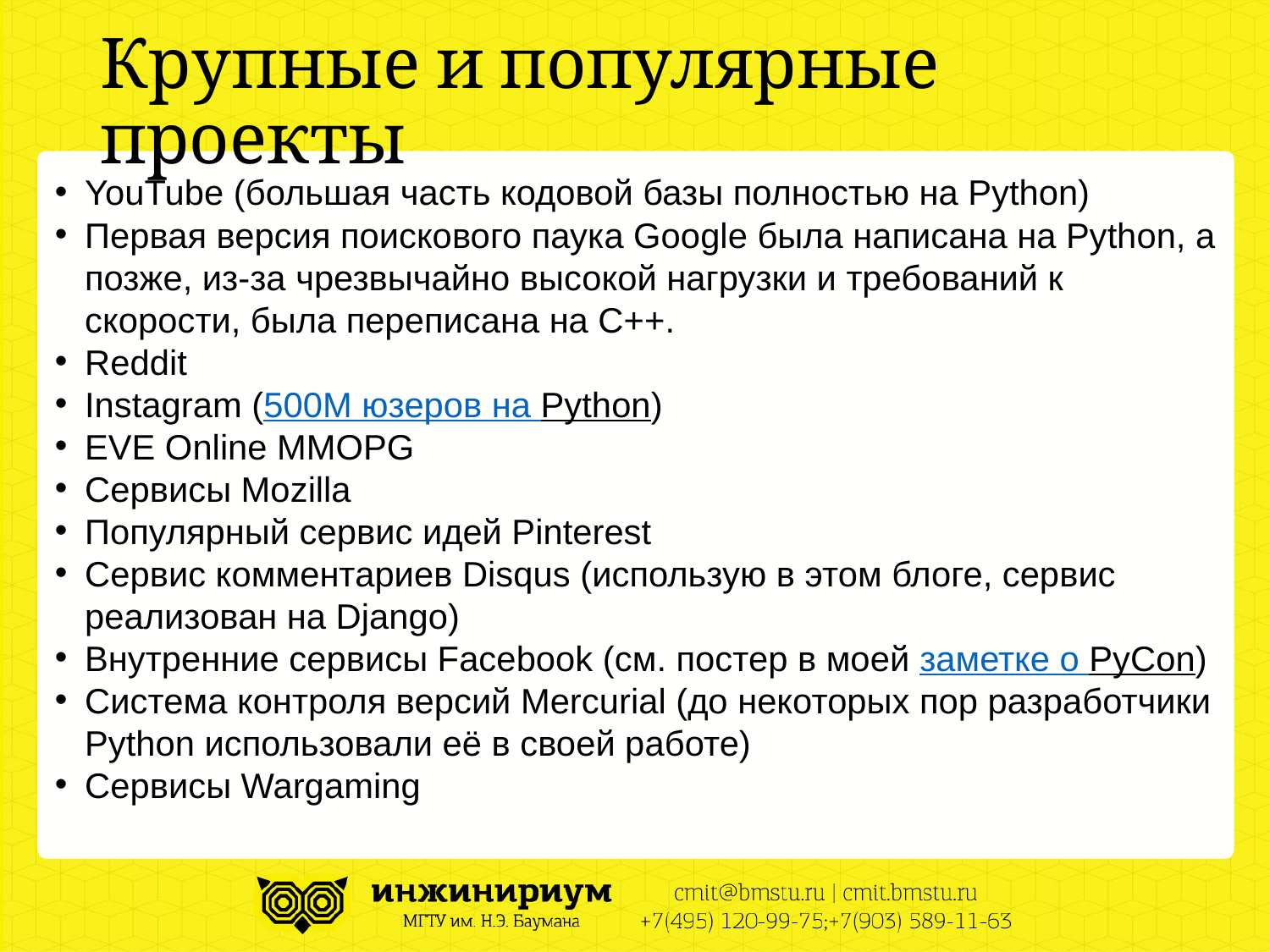

# Крупные и популярные проекты
YouTube (большая часть кодовой базы полностью на Python)
Первая версия поискового паука Google была написана на Python, а позже, из-за чрезвычайно высокой нагрузки и требований к скорости, была переписана на C++.
Reddit
Instagram (500M юзеров на Python)
EVE Online MMOPG
Сервисы Mozilla
Популярный сервис идей Pinterest
Сервис комментариев Disqus (использую в этом блоге, сервис реализован на Django)
Внутренние сервисы Facebook (см. постер в моей заметке о PyCon)
Система контроля версий Mercurial (до некоторых пор разработчики Python использовали её в своей работе)
Сервисы Wargaming